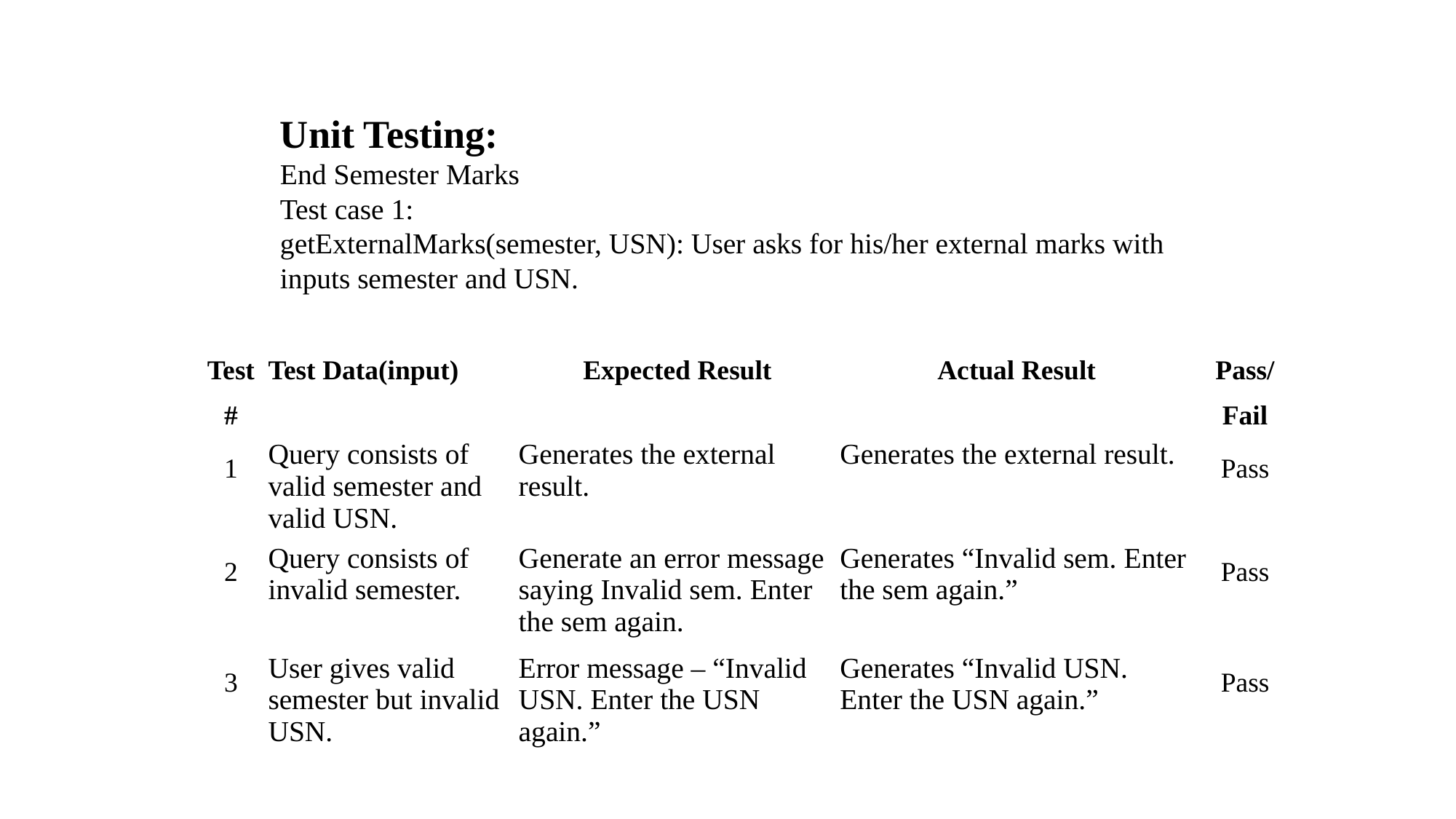

Unit Testing:
End Semester Marks
Test case 1:
getExternalMarks(semester, USN): User asks for his/her external marks with inputs semester and USN.
| Test # | Test Data(input) | Expected Result | Actual Result | Pass/ Fail |
| --- | --- | --- | --- | --- |
| 1 | Query consists of valid semester and valid USN. | Generates the external result. | Generates the external result. | Pass |
| 2 | Query consists of invalid semester. | Generate an error message saying Invalid sem. Enter the sem again. | Generates “Invalid sem. Enter the sem again.” | Pass |
| 3 | User gives valid semester but invalid USN. | Error message – “Invalid USN. Enter the USN again.” | Generates “Invalid USN. Enter the USN again.” | Pass |